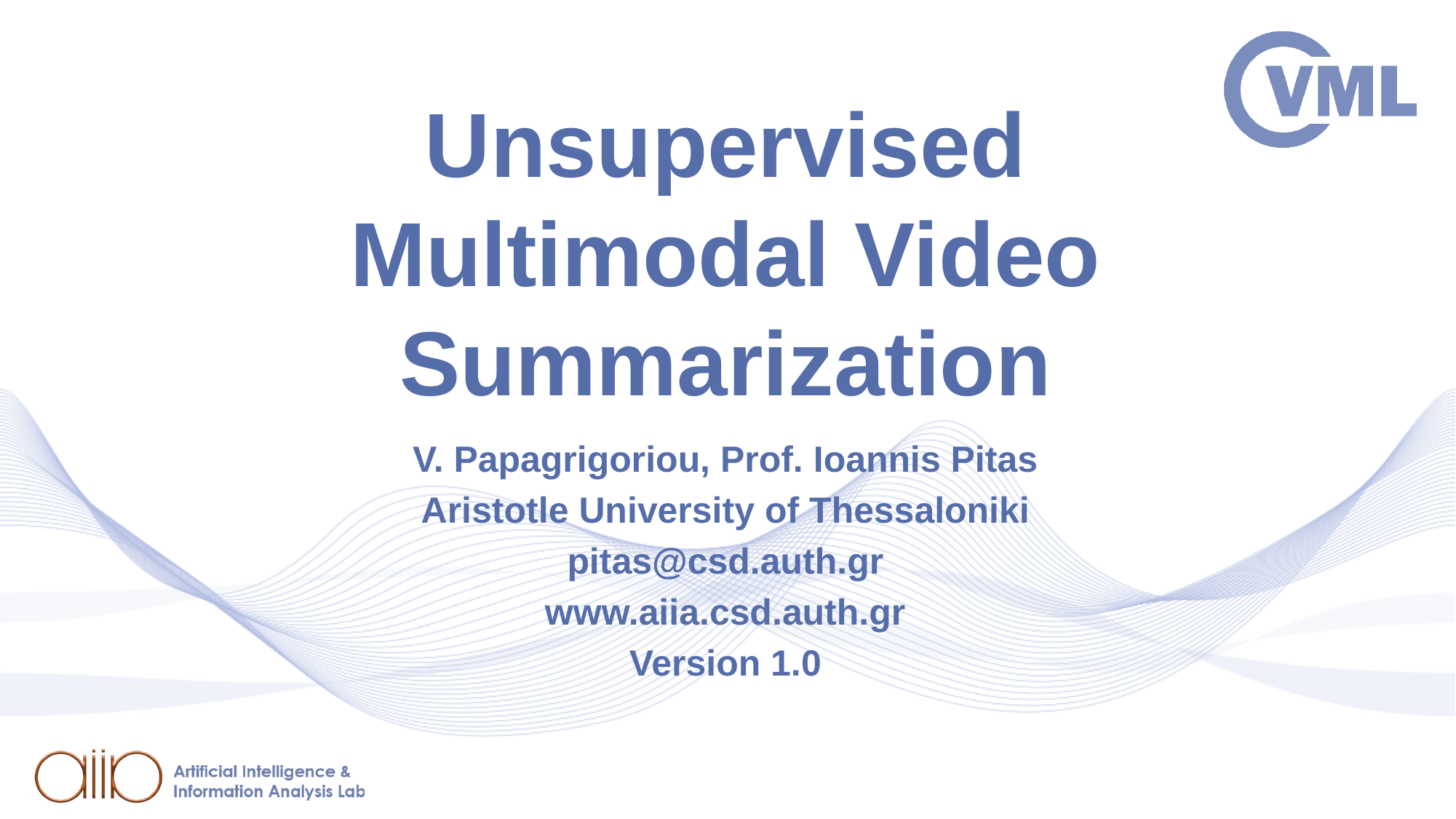

# Unsupervised Multimodal Video Summarization
V. Papagrigoriou, Prof. Ioannis Pitas
Aristotle University of Thessaloniki
pitas@csd.auth.gr
www.aiia.csd.auth.gr
Version 1.0